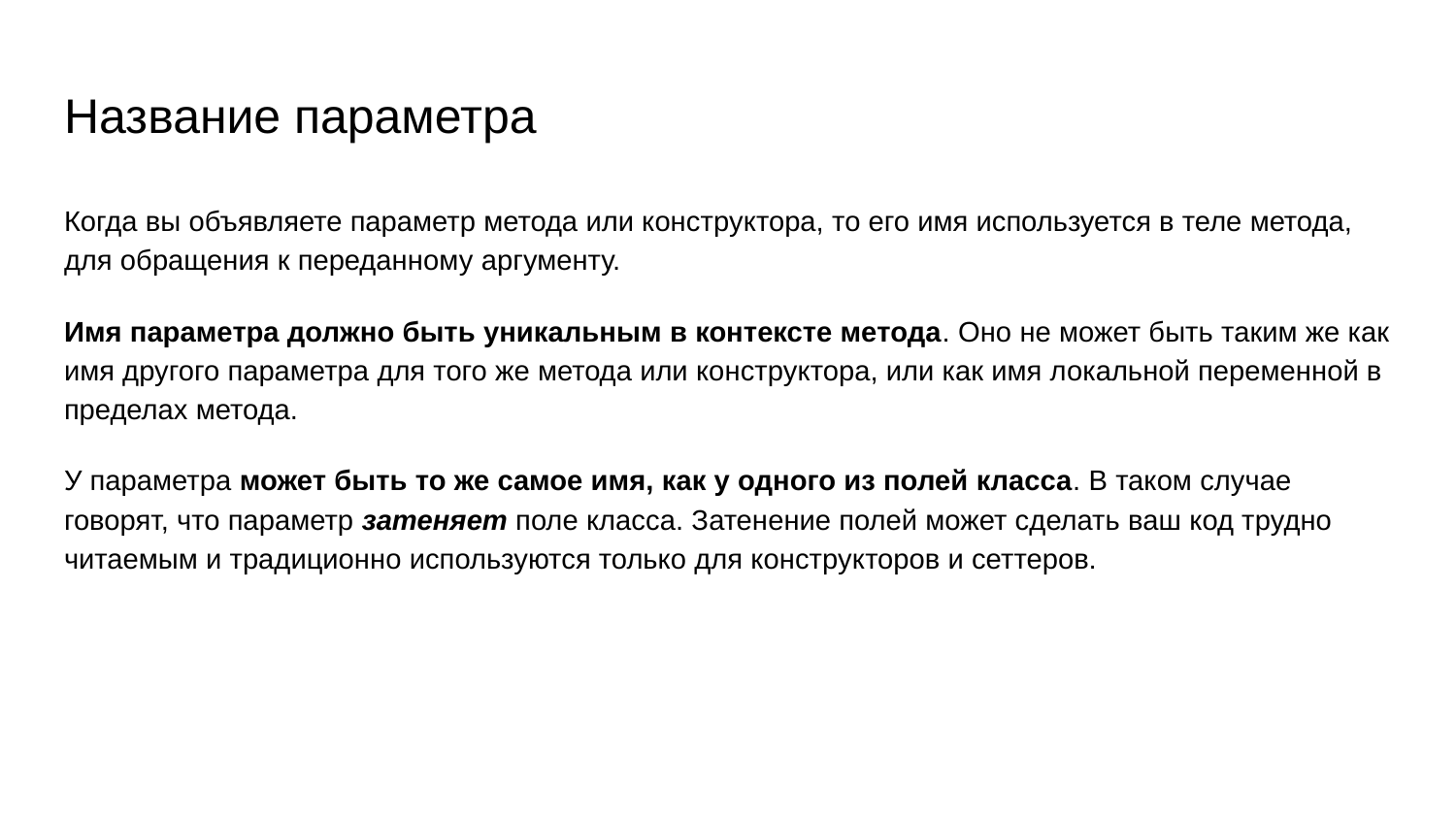

# Название параметра

Когда вы объявляете параметр метода или конструктора, то его имя используется в теле метода, для обращения к переданному аргументу.
Имя параметра должно быть уникальным в контексте метода. Оно не может быть таким же как имя другого параметра для того же метода или конструктора, или как имя локальной переменной в пределах метода.
У параметра может быть то же самое имя, как у одного из полей класса. В таком случае говорят, что параметр затеняет поле класса. Затенение полей может сделать ваш код трудно читаемым и традиционно используются только для конструкторов и сеттеров.